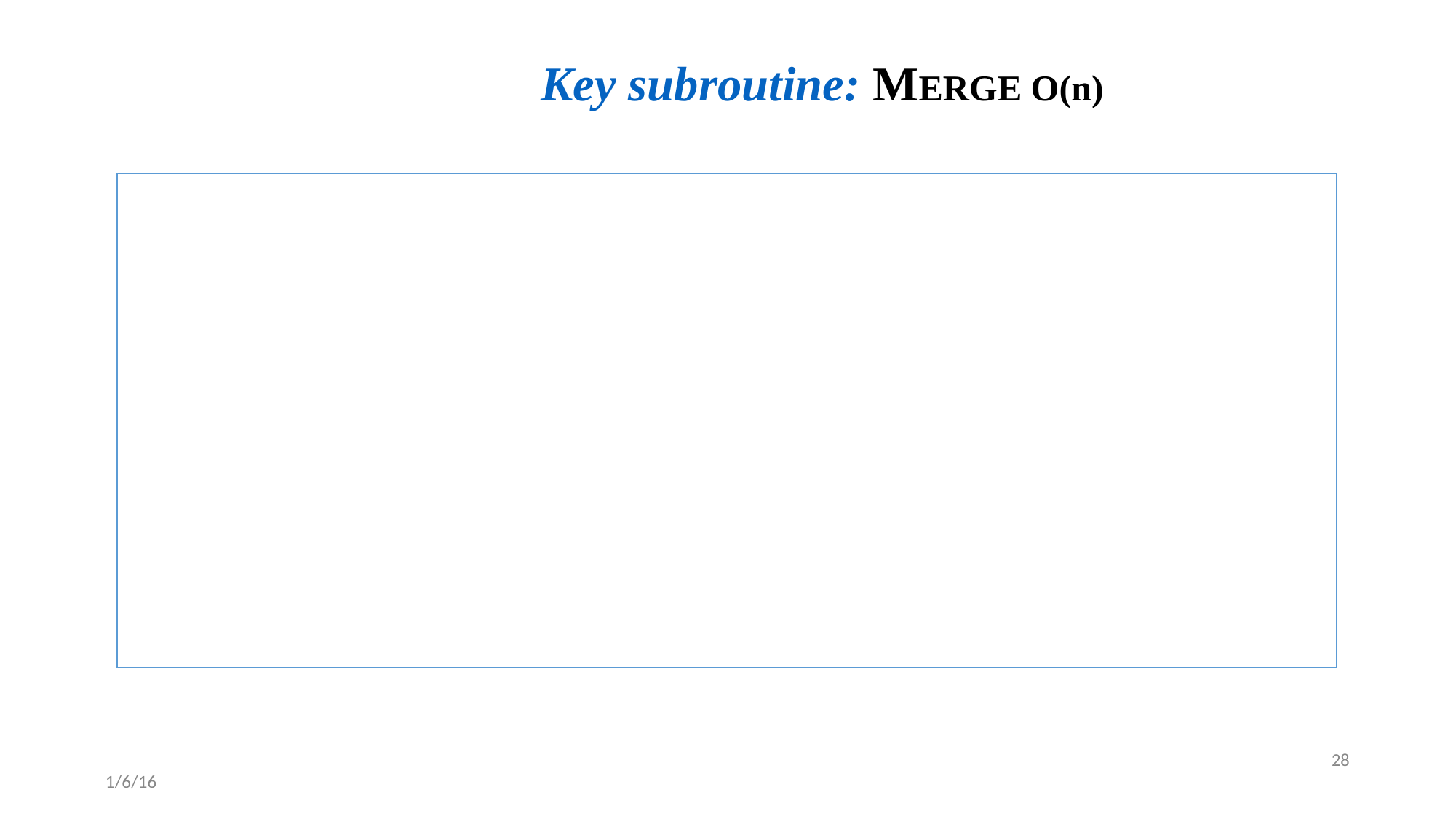

Key subroutine: MERGE O(n)

function mergesort(data[], first, last)

if last > first:
mid = (first+last)/2 ;
mergesort(data[], first, mid );
mergesort(data[], mid+1,last);
merge ( data, first, last );
28
1/6/16